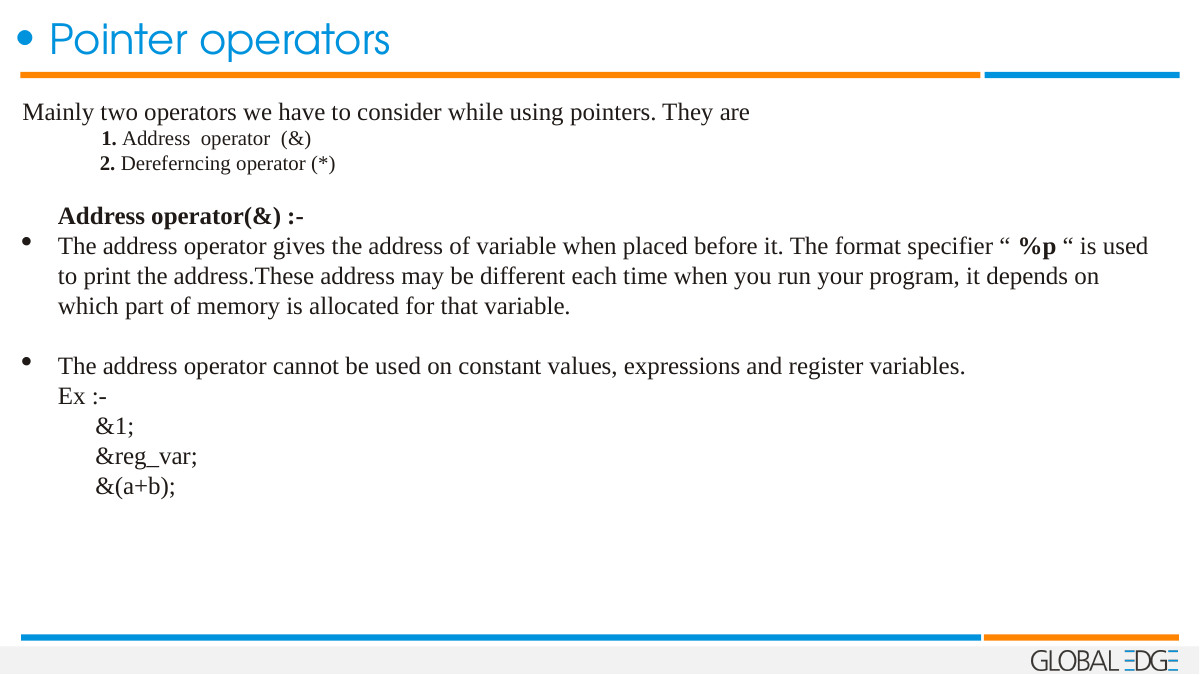

Pointer operators
Mainly two operators we have to consider while using pointers. They are
               1. Address  operator  (&)
        2. Dereferncing operator (*)

Address operator(&) :-
The address operator gives the address of variable when placed before it. The format specifier “ %p “ is used to print the address.These address may be different each time when you run your program, it depends on which part of memory is allocated for that variable.

The address operator cannot be used on constant values, expressions and register variables.
Ex :-
      &1;
      &reg_var;
      &(a+b);